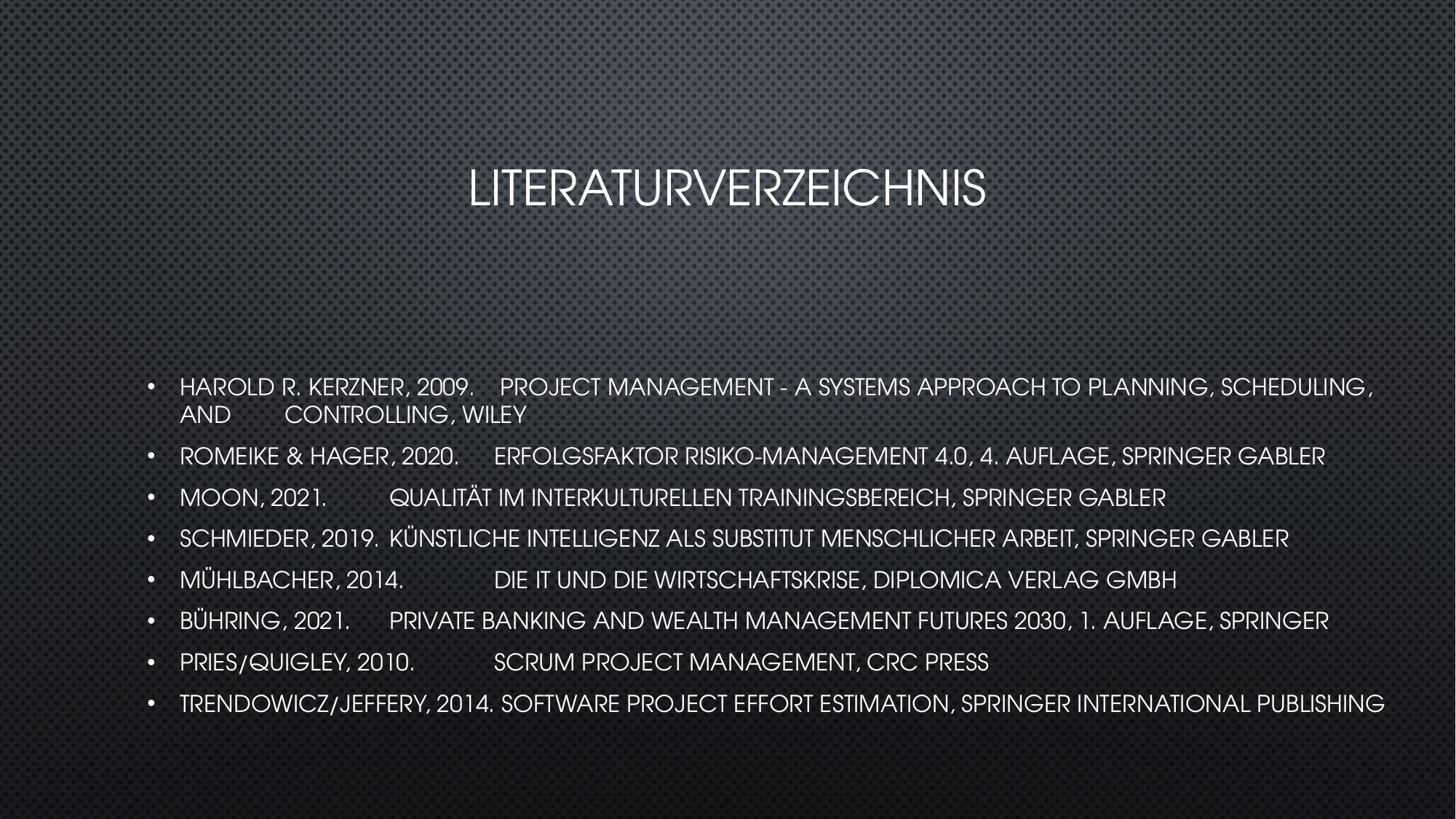

# Literaturverzeichnis
Harold R. Kerzner, 2009.	 Project Management - A Systems Approach to Planning, Scheduling, and 									Controlling, Wiley
Romeike & Hager, 2020.	Erfolgsfaktor Risiko-Management 4.0, 4. Auflage, Springer Gabler
Moon, 2021.			Qualität im interkulturellen Trainingsbereich, Springer Gabler
Schmieder, 2019.			Künstliche Intelligenz als Substitut menschlicher Arbeit, Springer Gabler
Mühlbacher, 2014.		Die IT und die Wirtschaftskrise, Diplomica Verlag GmbH
Bühring, 2021.			Private Banking and Wealth Management Futures 2030, 1. Auflage, Springer
Pries/Quigley, 2010.		Scrum Project Management, CRC Press
Trendowicz/Jeffery, 2014. Software Project Effort Estimation, Springer International Publishing